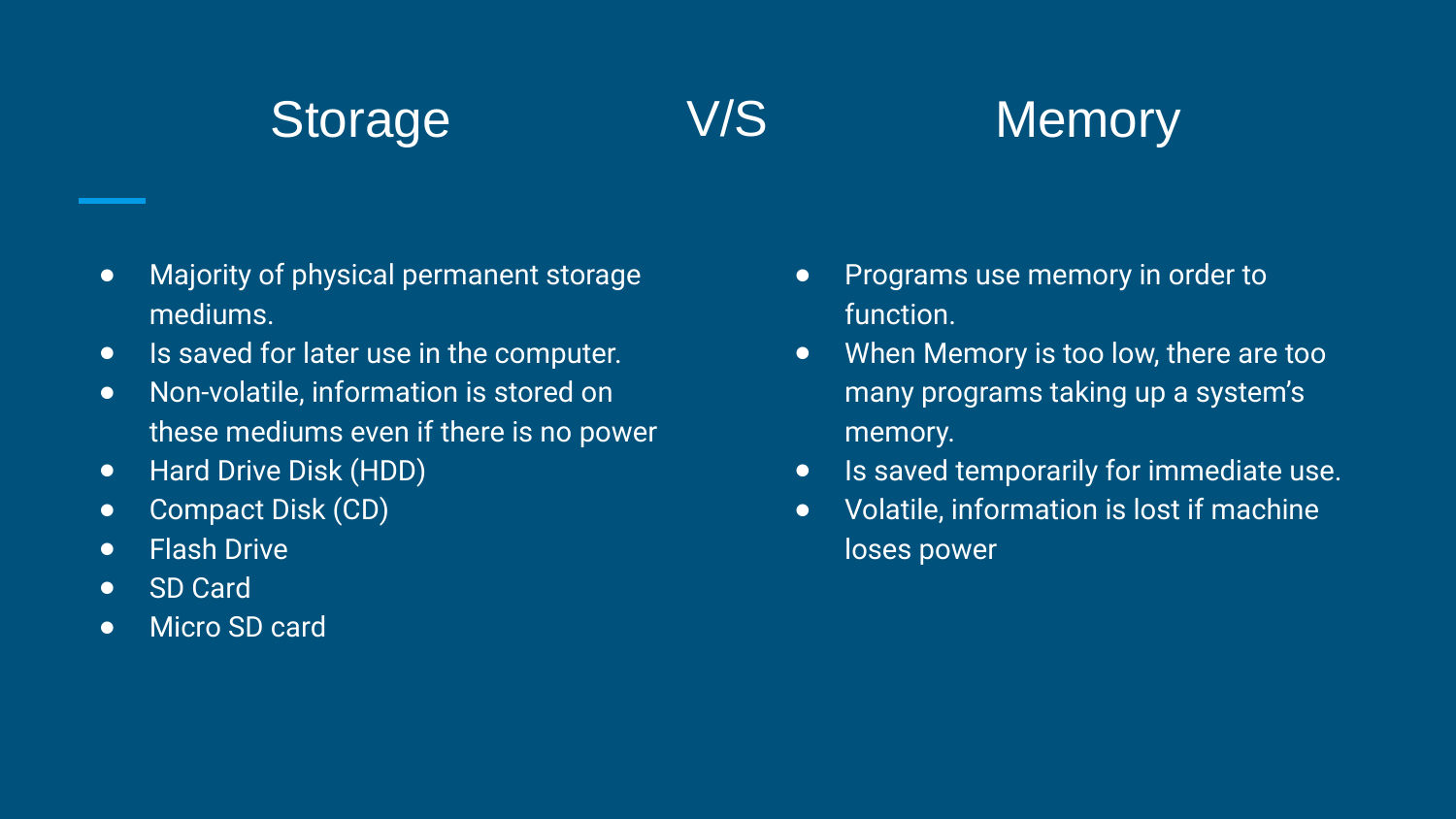

# Storage
V/S
Memory
Majority of physical permanent storage mediums.
Is saved for later use in the computer.
Non-volatile, information is stored on these mediums even if there is no power
Hard Drive Disk (HDD)
Compact Disk (CD)
Flash Drive
SD Card
Micro SD card
Programs use memory in order to function.
When Memory is too low, there are too many programs taking up a system’s memory.
Is saved temporarily for immediate use.
Volatile, information is lost if machine loses power